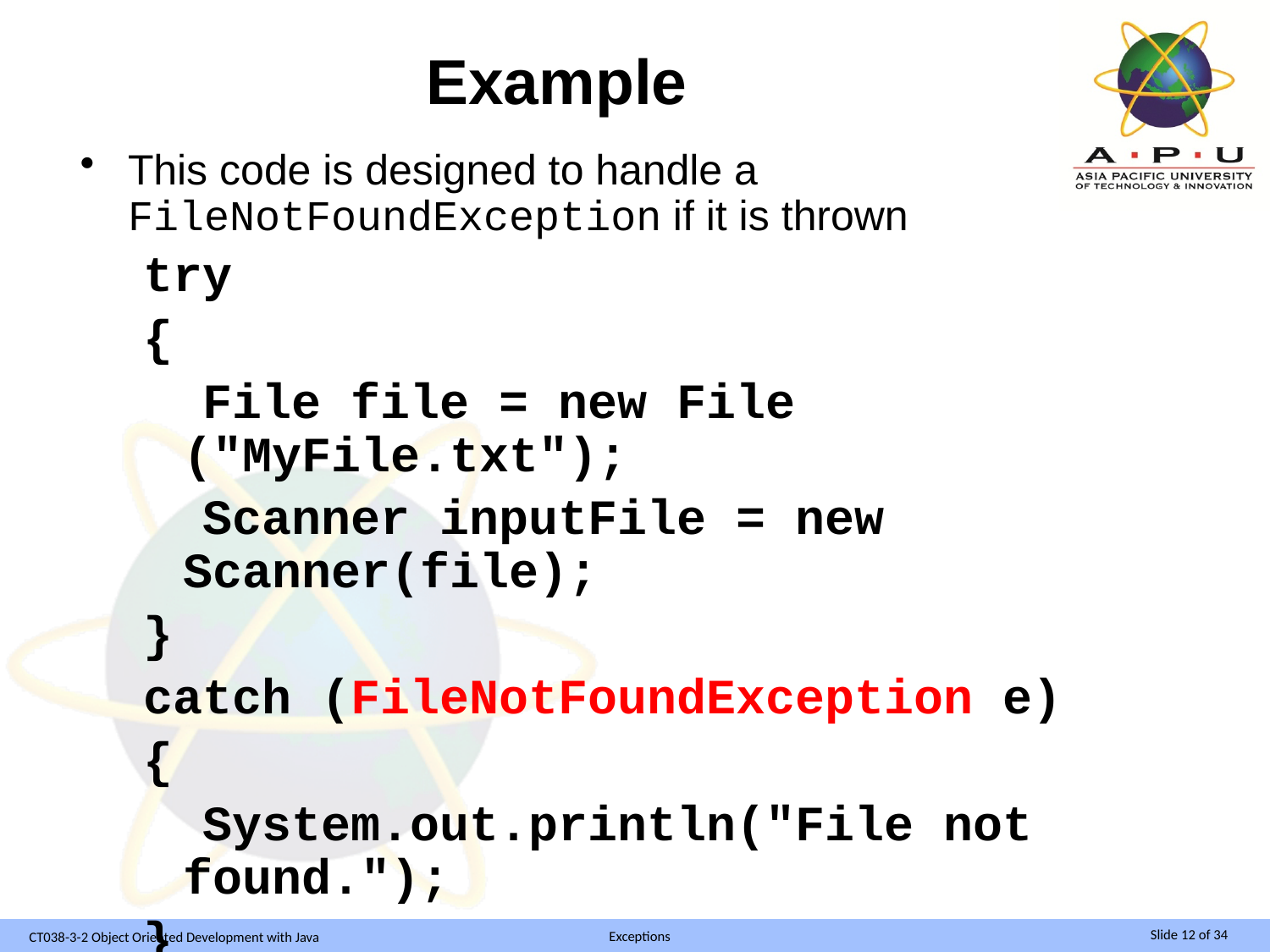

# Example
This code is designed to handle a FileNotFoundException if it is thrown
try
{
  File file = new File ("MyFile.txt");
  Scanner inputFile = new Scanner(file);
}
catch (FileNotFoundException e)
{
  System.out.println("File not found.");
}